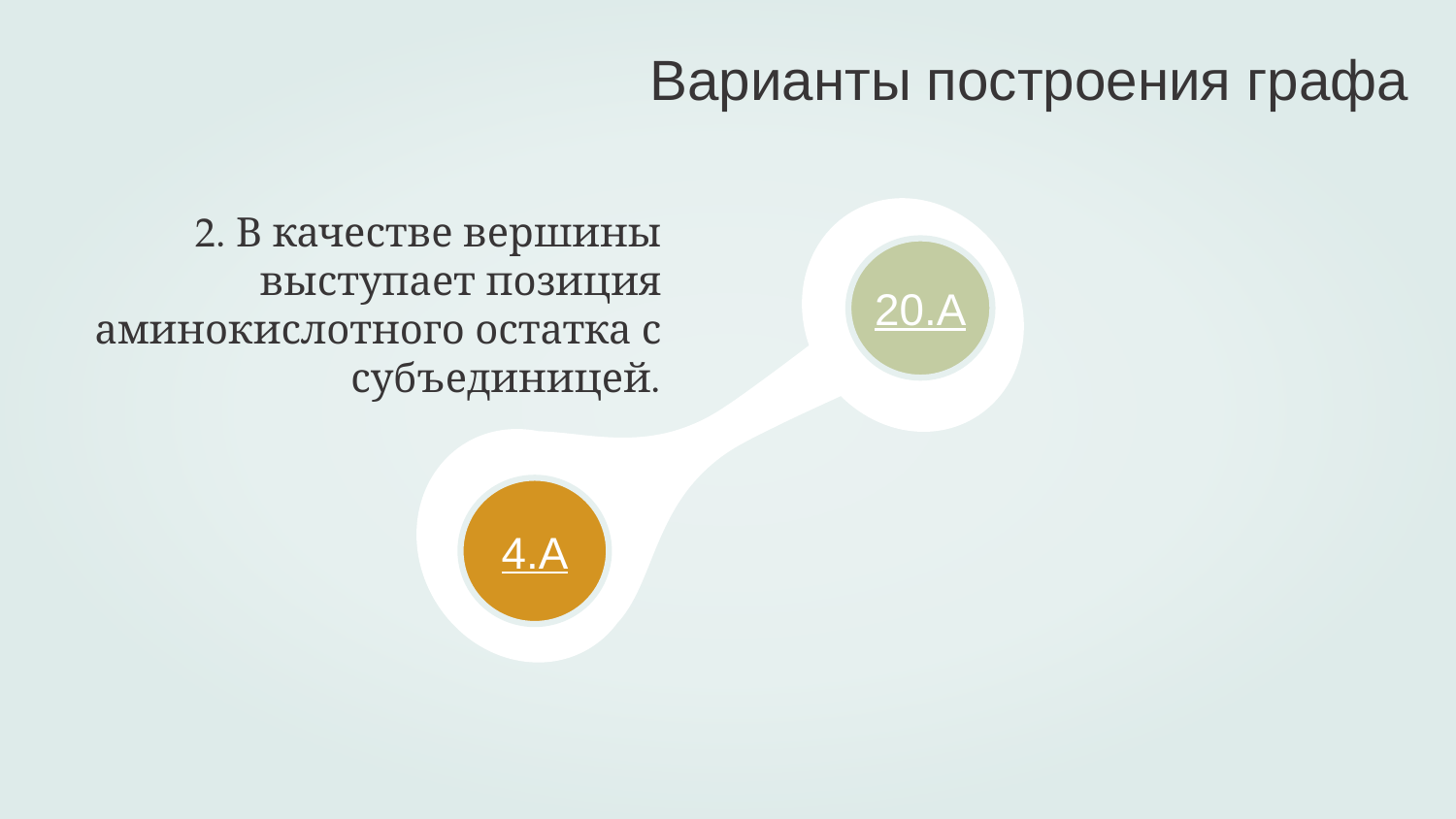

Варианты построения графа
2. В качестве вершины выступает позиция аминокислотного остатка с субъединицей.

20.A

# 4.A